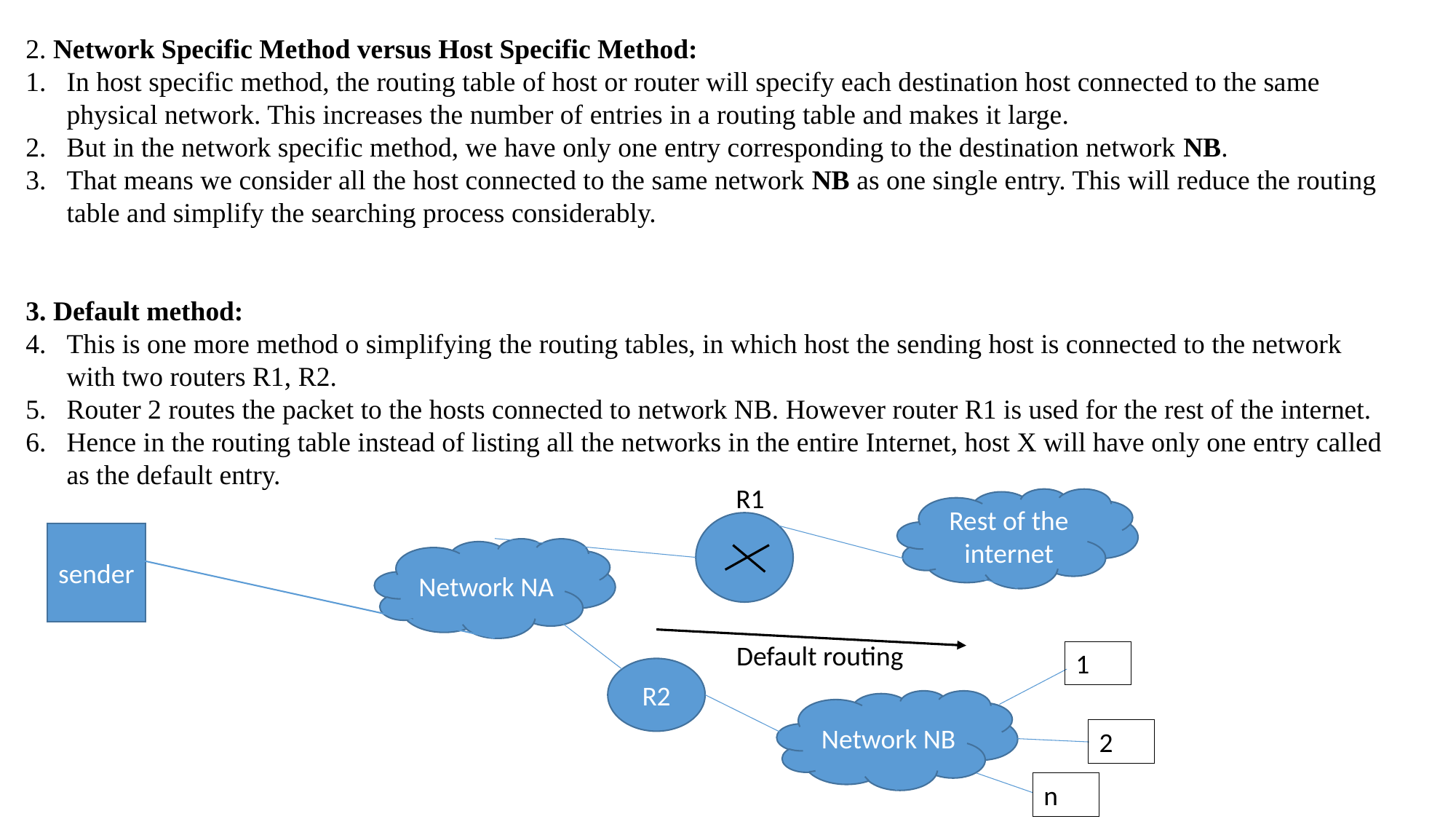

2. Network Specific Method versus Host Specific Method:
In host specific method, the routing table of host or router will specify each destination host connected to the same physical network. This increases the number of entries in a routing table and makes it large.
But in the network specific method, we have only one entry corresponding to the destination network NB.
That means we consider all the host connected to the same network NB as one single entry. This will reduce the routing table and simplify the searching process considerably.

3. Default method:
This is one more method o simplifying the routing tables, in which host the sending host is connected to the network  with two routers R1, R2.
Router 2 routes the packet to the hosts connected to network NB. However router R1 is used for the rest of the internet.
Hence in the routing table instead of listing all the networks in the entire Internet, host X will have only one entry called as the default entry.
R1
Rest of the internet

sender
Network NA
Default routing
1
R2
Network NB
2
n